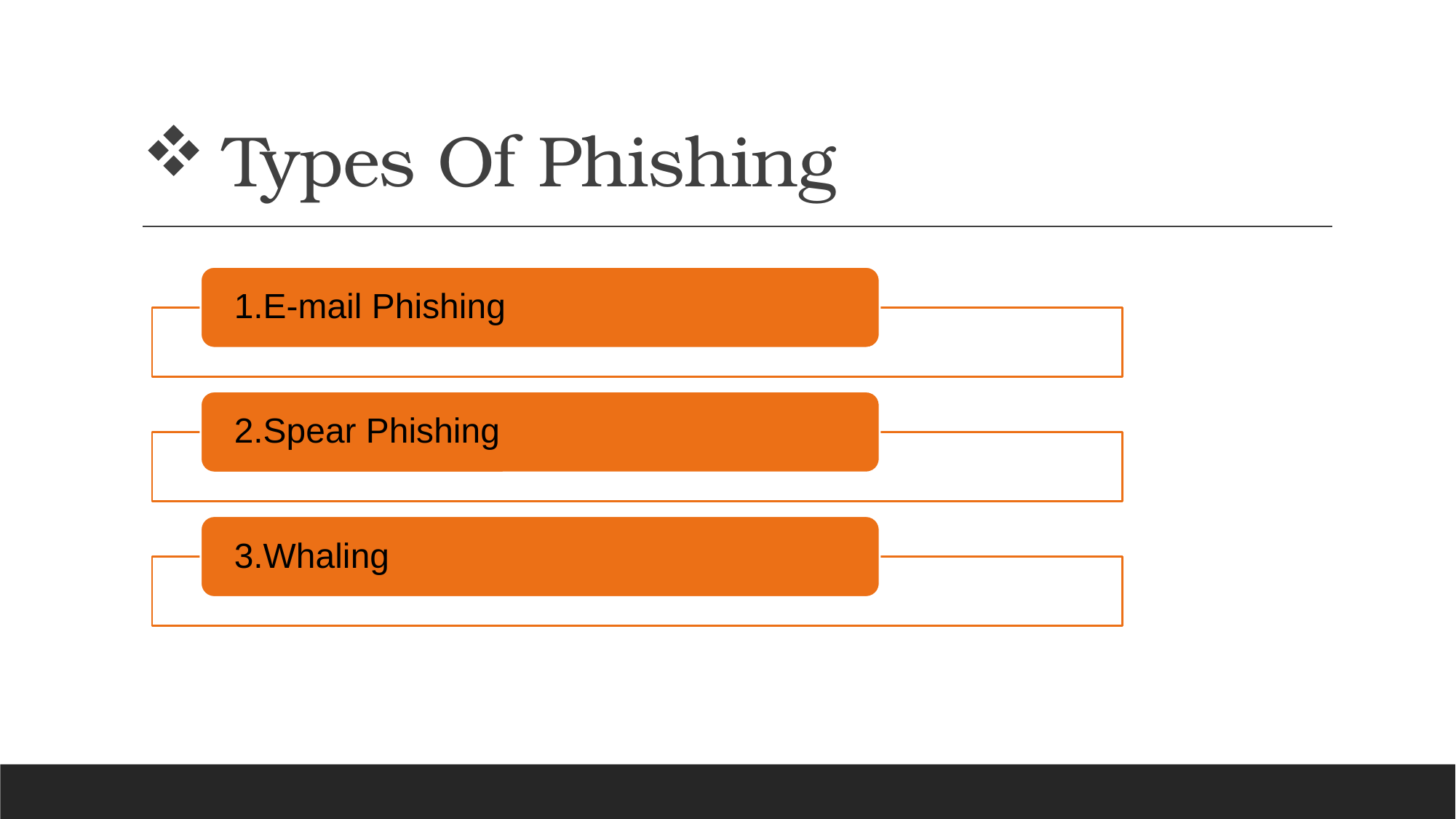

# Types Of Phishing
1.E-mail Phishing
2.Spear Phishing
3.Whaling